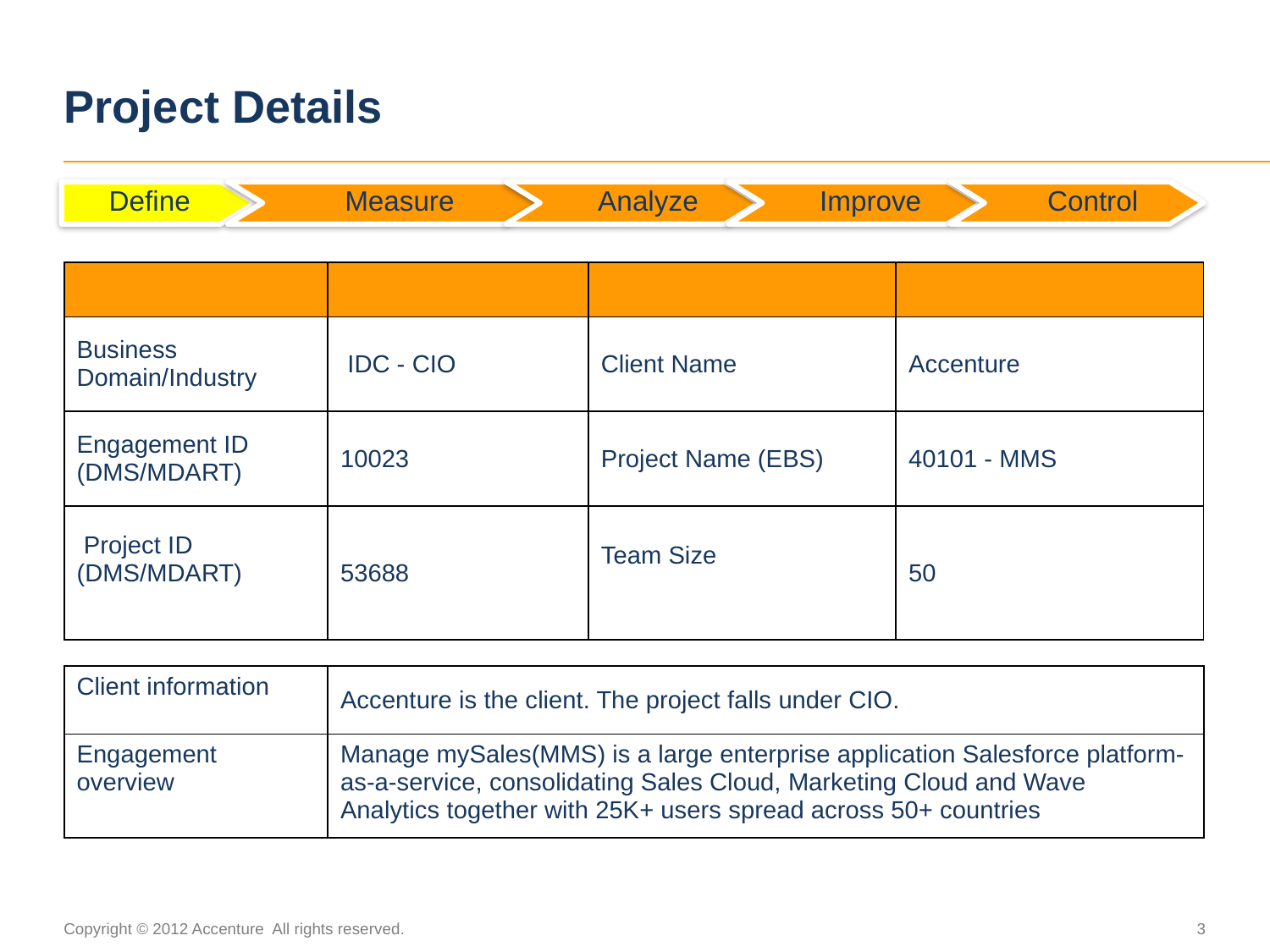

# Project Details
Define
    Measure
    Analyze
    Improve
    Control
|  |  |  |  |
| --- | --- | --- | --- |
| Business Domain/Industry | IDC - CIO | Client Name | Accenture |
| Engagement ID (DMS/MDART) | 10023 | Project Name (EBS) | 40101 - MMS |
| Project ID (DMS/MDART) | 53688 | Team Size | 50 |
| Client information | Accenture is the client. The project falls under CIO. |
| --- | --- |
| Engagement overview | Manage mySales(MMS) is a large enterprise application Salesforce platform-as-a-service, consolidating Sales Cloud, Marketing Cloud and Wave Analytics together with 25K+ users spread across 50+ countries |